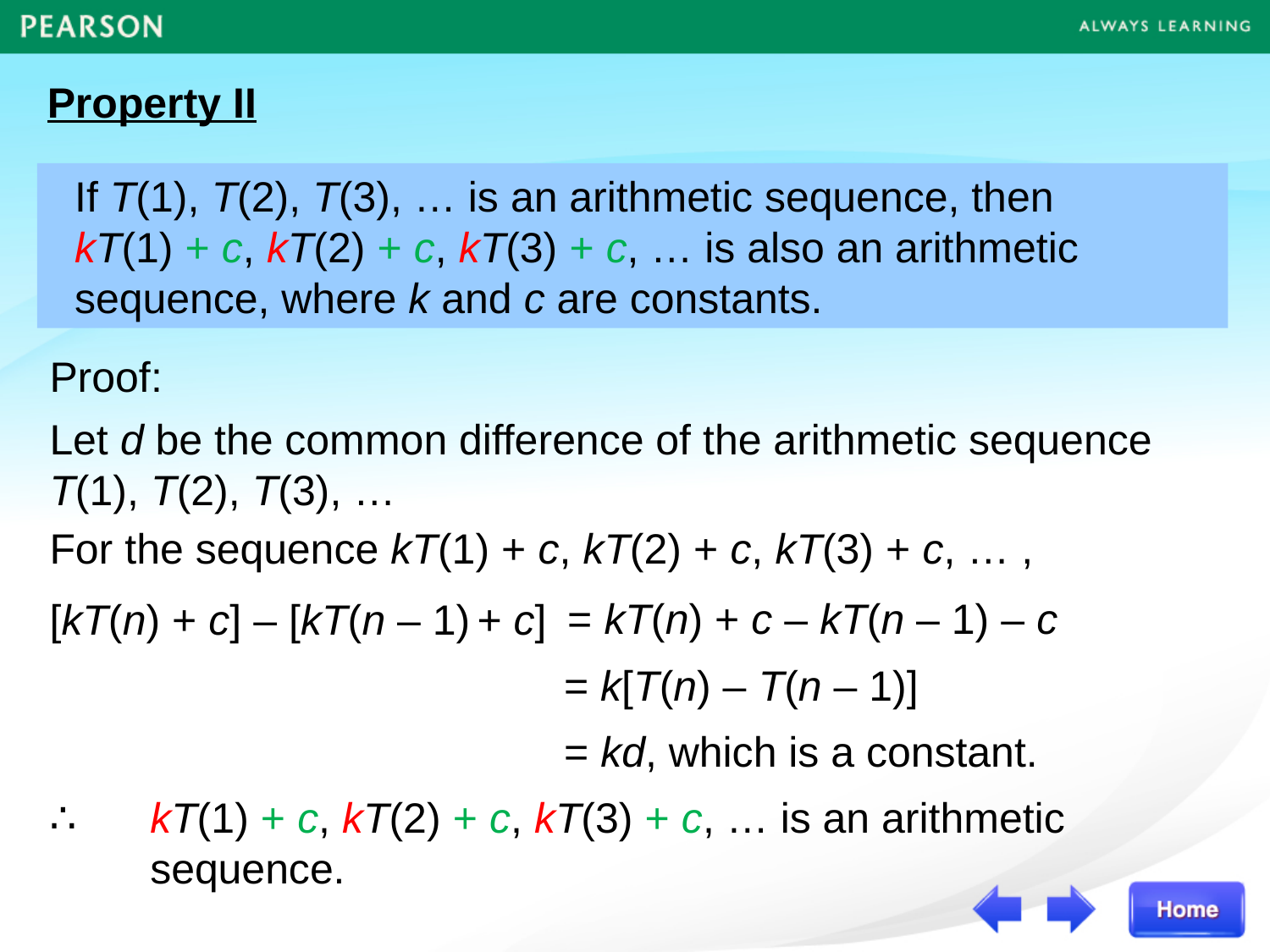

Property II
If T(1), T(2), T(3), … is an arithmetic sequence, then
kT(1) + c, kT(2) + c, kT(3) + c, … is also an arithmetic sequence, where k and c are constants.
Proof:
Let d be the common difference of the arithmetic sequence
T(1), T(2), T(3), …
For the sequence kT(1) + c, kT(2) + c, kT(3) + c, … ,
	                         = kT(n) + c – kT(n – 1) – c
[kT(n) + c] – [kT(n – 1) + c]
= k[T(n) – T(n – 1)]
= kd, which is a constant.
∴	kT(1) + c, kT(2) + c, kT(3) + c, … is an arithmetic sequence.